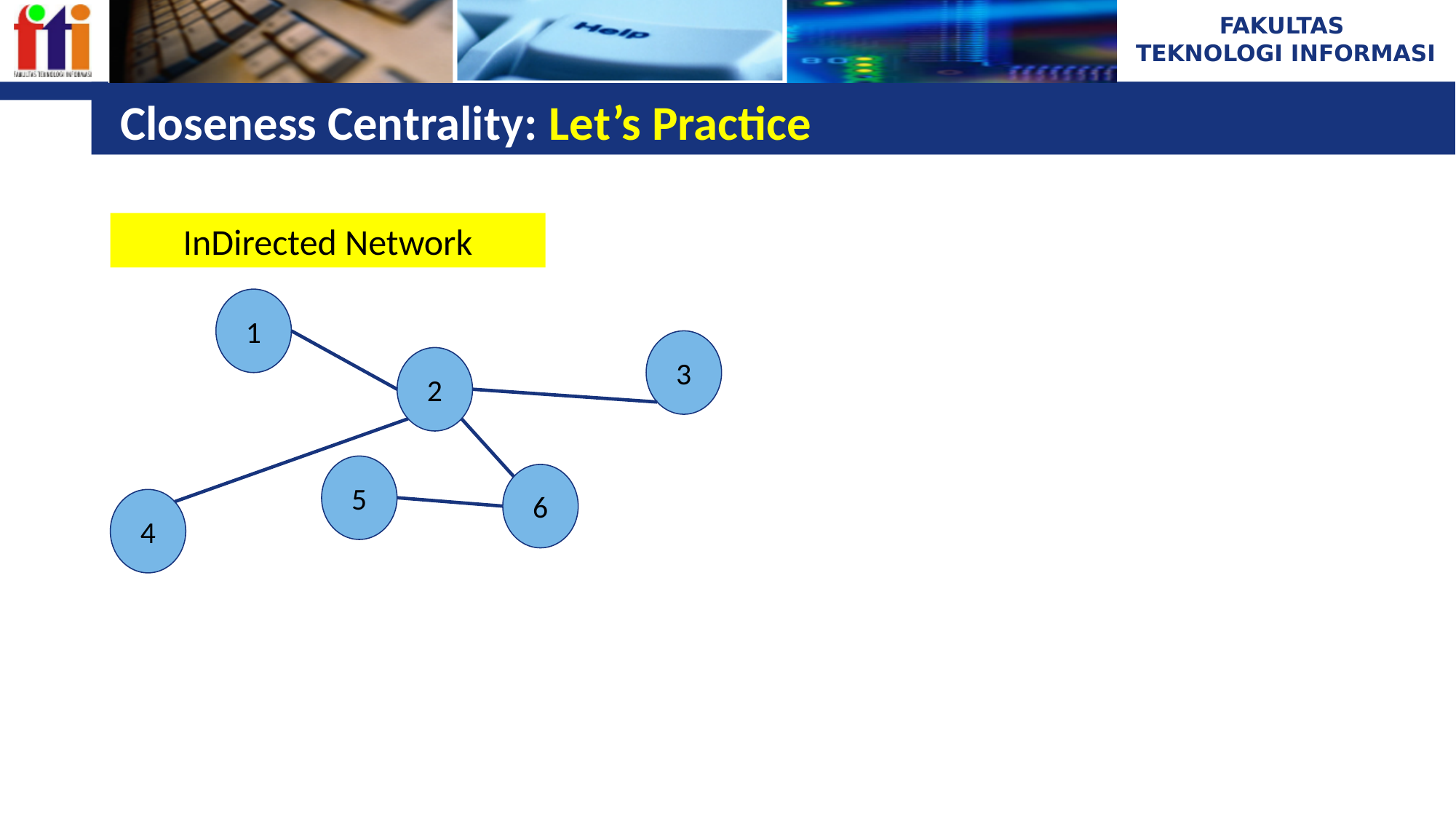

# Closeness Centrality: Let’s Practice
InDirected Network
1
3
2
5
6
4